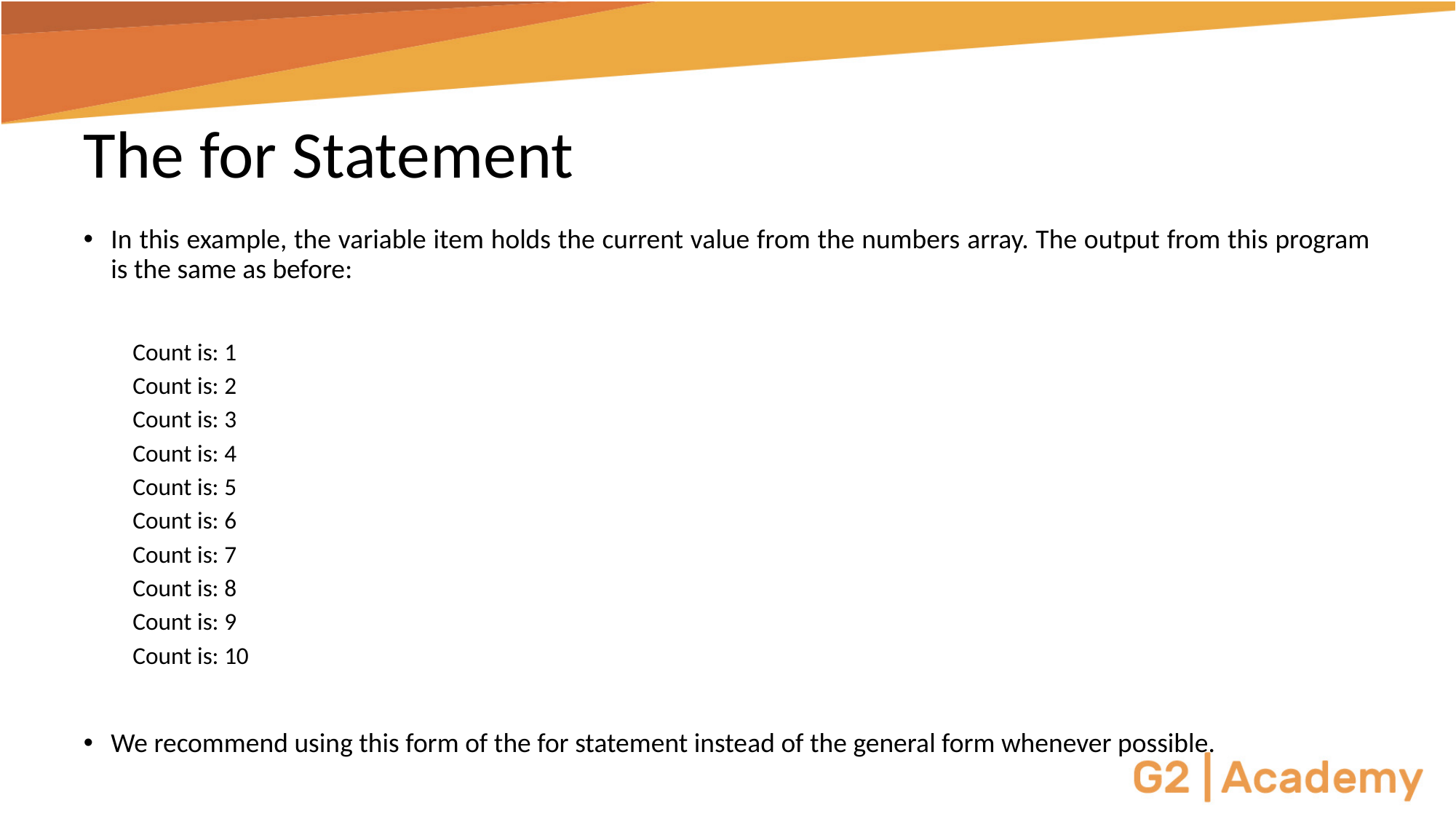

# The for Statement
In this example, the variable item holds the current value from the numbers array. The output from this program is the same as before:

Count is: 1
Count is: 2
Count is: 3
Count is: 4
Count is: 5
Count is: 6
Count is: 7
Count is: 8
Count is: 9
Count is: 10

We recommend using this form of the for statement instead of the general form whenever possible.